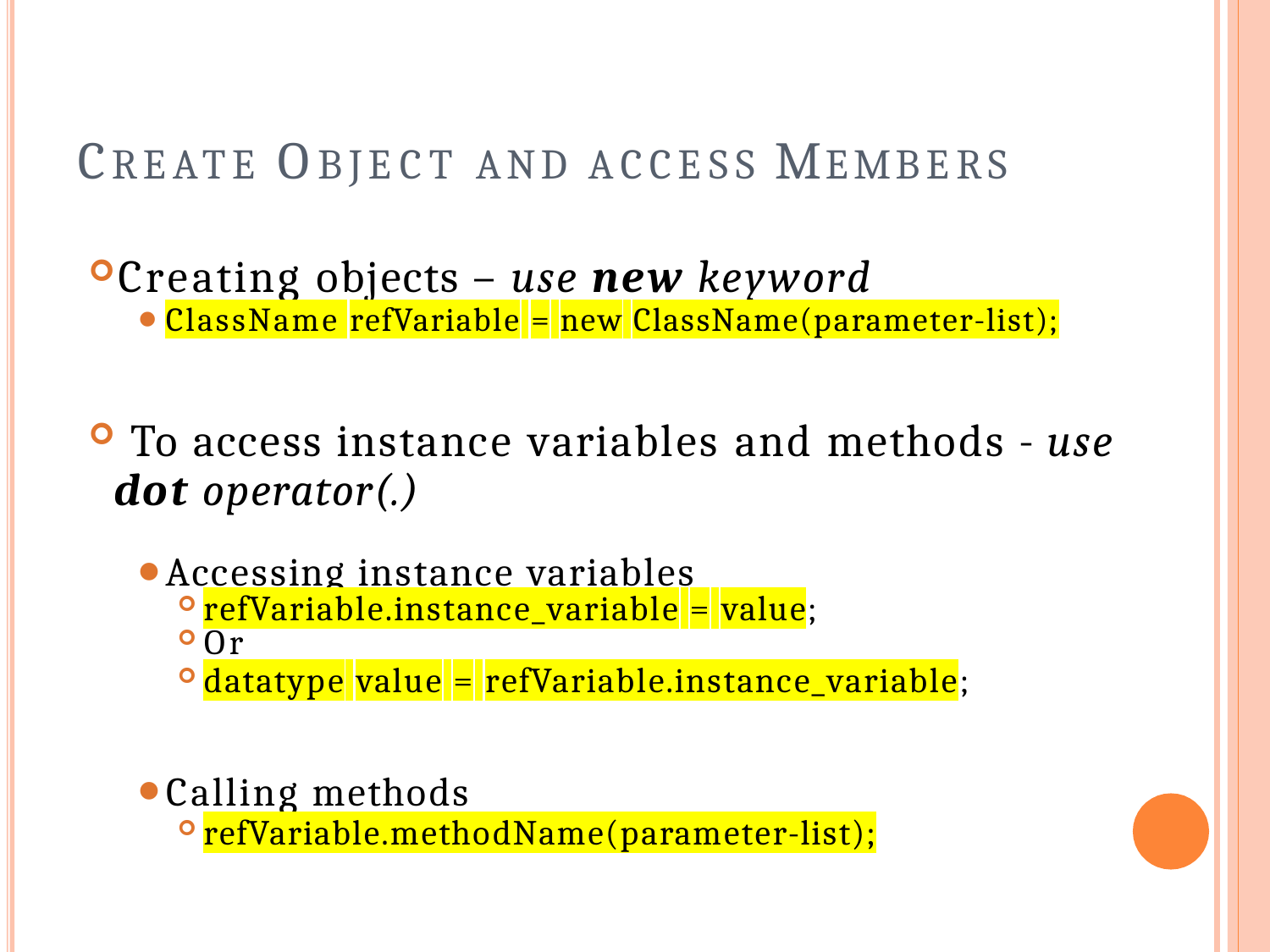

# CREATE OBJECT AND ACCESS MEMBERS
Creating objects – use new keyword
ClassName refVariable = new ClassName(parameter-list);

To access instance variables and methods - use
dot operator(.)
Accessing instance variables
refVariable.instance_variable = value;
Or
datatype value = refVariable.instance_variable;

Calling methods
refVariable.methodName(parameter-list);